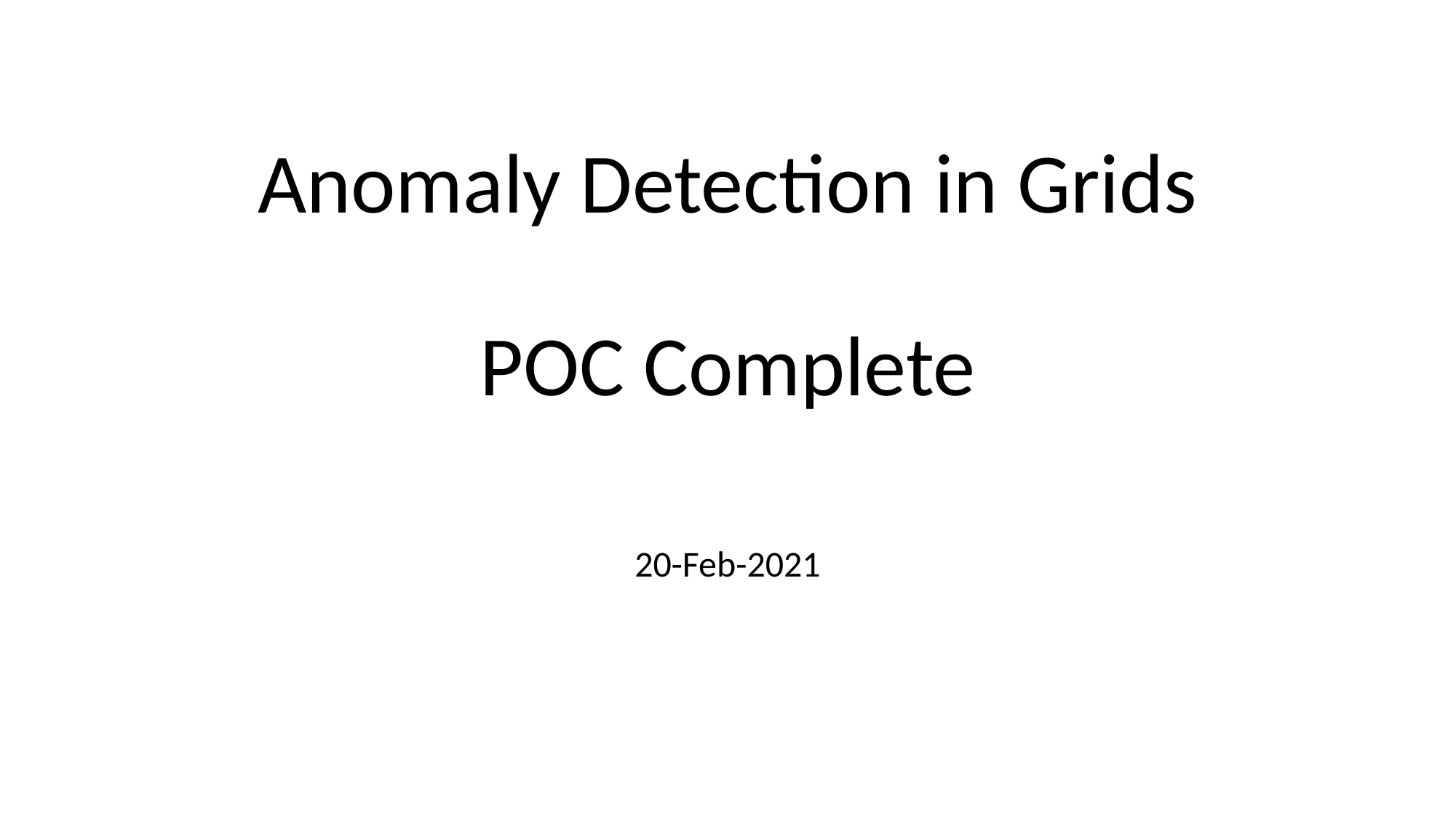

# Anomaly Detection in Grids POC Complete
20-Feb-2021